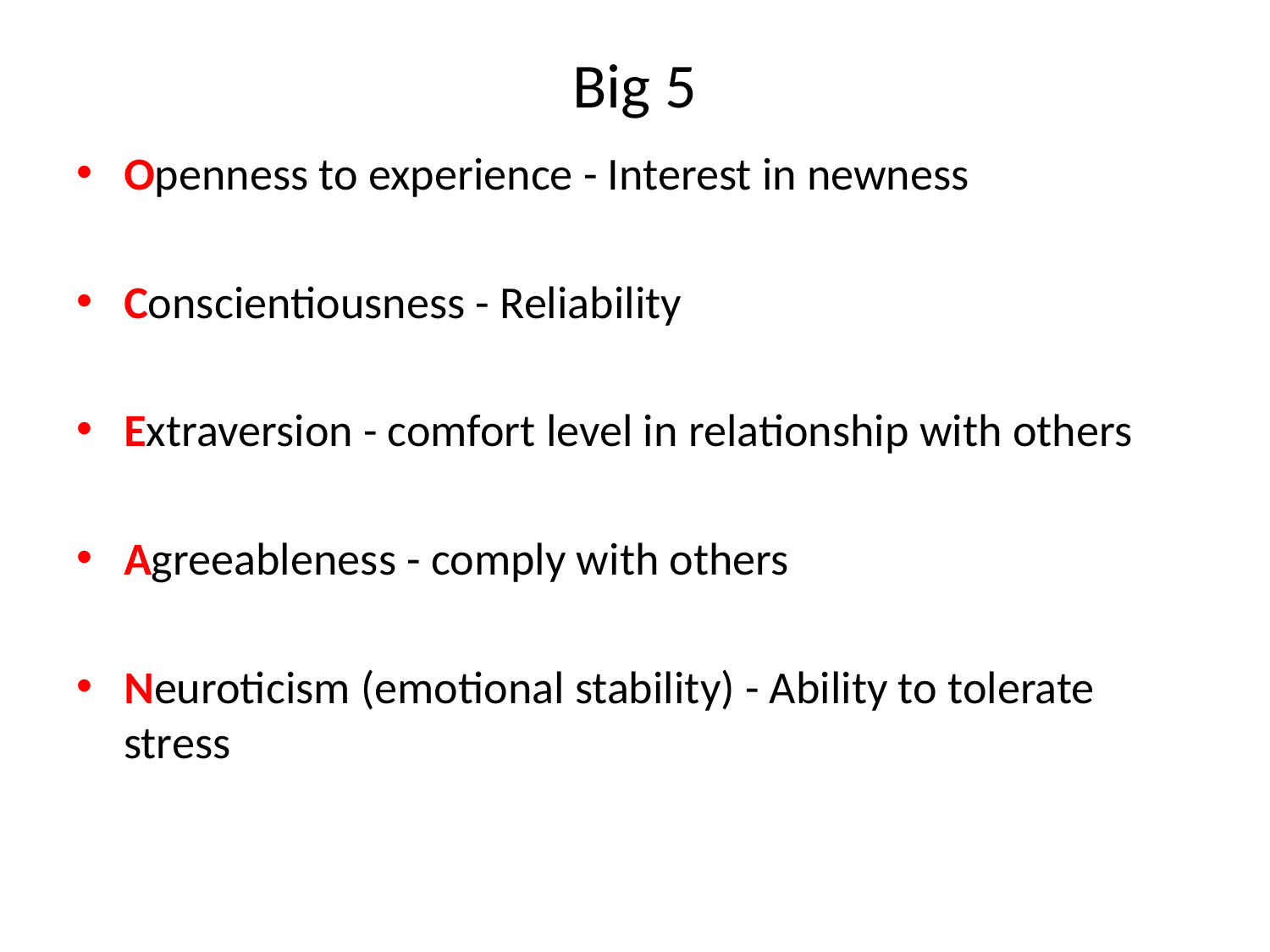

# Big 5
Openness to experience - Interest in newness

Conscientiousness - Reliability

Extraversion - comfort level in relationship with others

Agreeableness - comply with others

Neuroticism (emotional stability) - Ability to tolerate stress